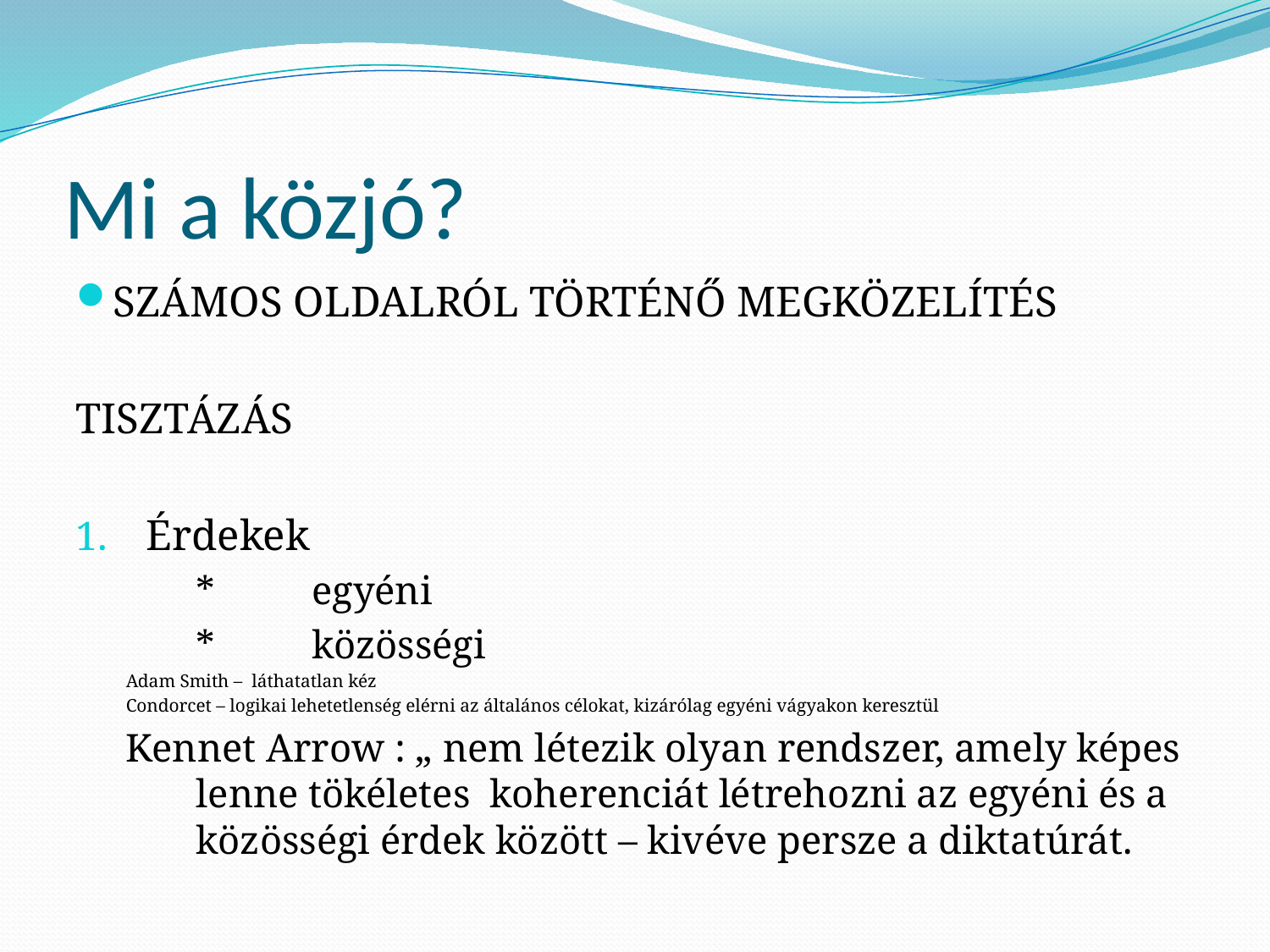

# Mi a közjó?
SZÁMOS OLDALRÓL TÖRTÉNŐ MEGKÖZELÍTÉS

TISZTÁZÁS

Érdekek
		*	egyéni
	*	közösségi
Adam Smith –  láthatatlan kéz
Condorcet – logikai lehetetlenség elérni az általános célokat, kizárólag egyéni vágyakon keresztül
Kennet Arrow : „ nem létezik olyan rendszer, amely képes lenne tökéletes  koherenciát létrehozni az egyéni és a közösségi érdek között – kivéve persze a diktatúrát.